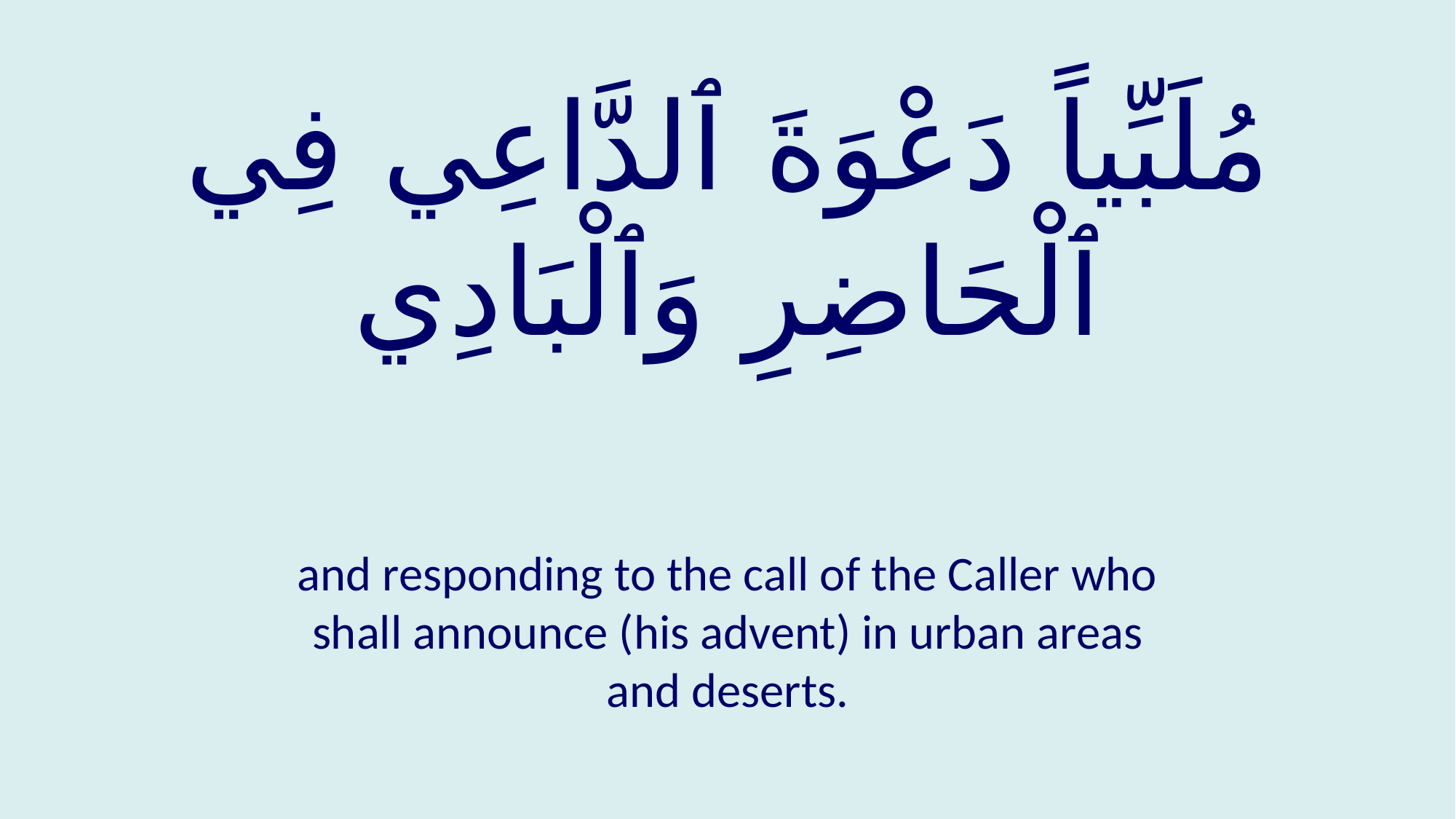

# مُلَبِّياً دَعْوَةَ ٱلدَّاعِي فِي ٱلْحَاضِرِ وَٱلْبَادِي
and responding to the call of the Caller who shall announce (his advent) in urban areas and deserts.